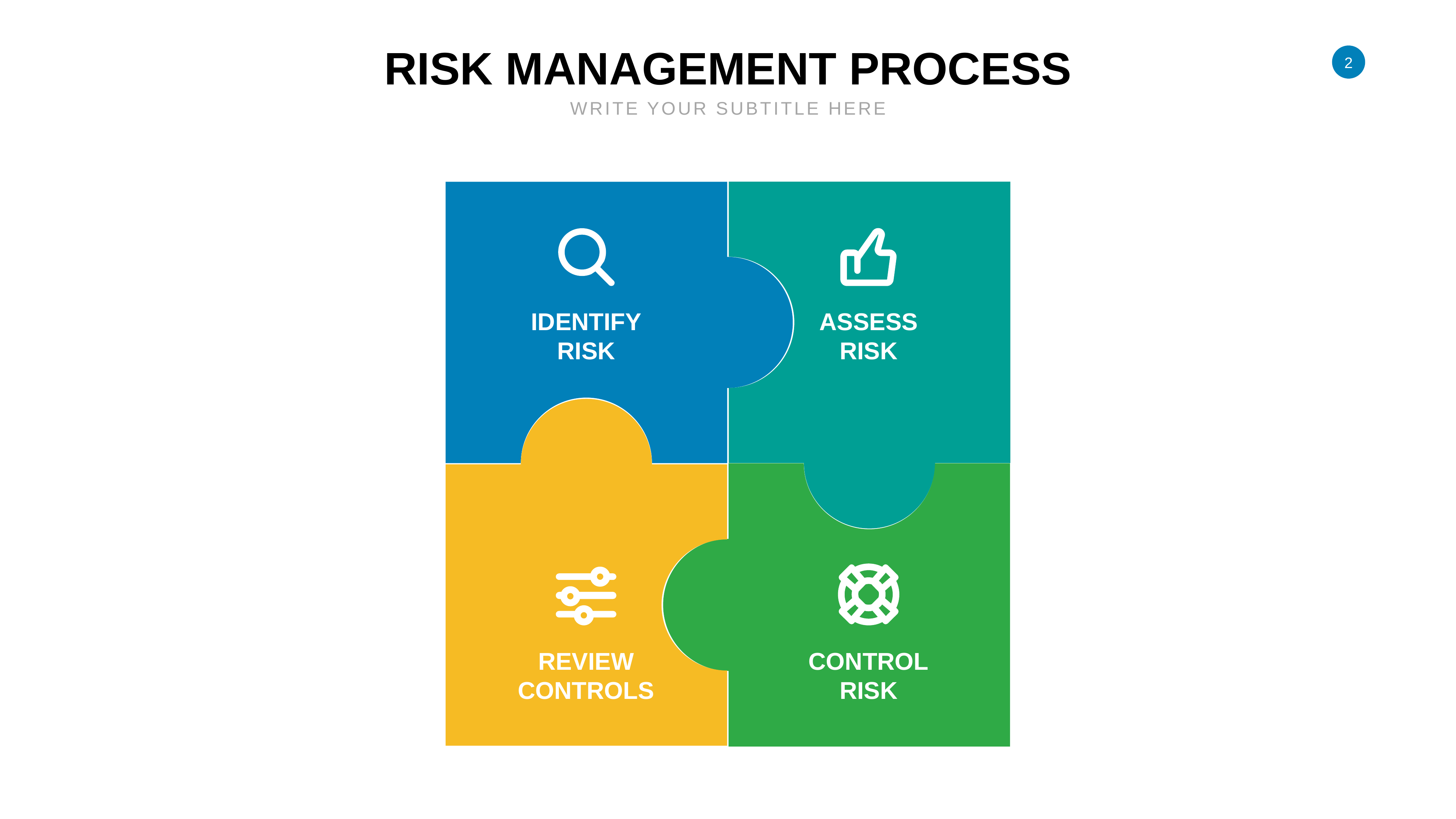

RISK MANAGEMENT PROCESS
WRITE YOUR SUBTITLE HERE

IDENTIFY
RISK
ASSESS
RISK

REVIEW
CONTROLS
CONTROL
RISK